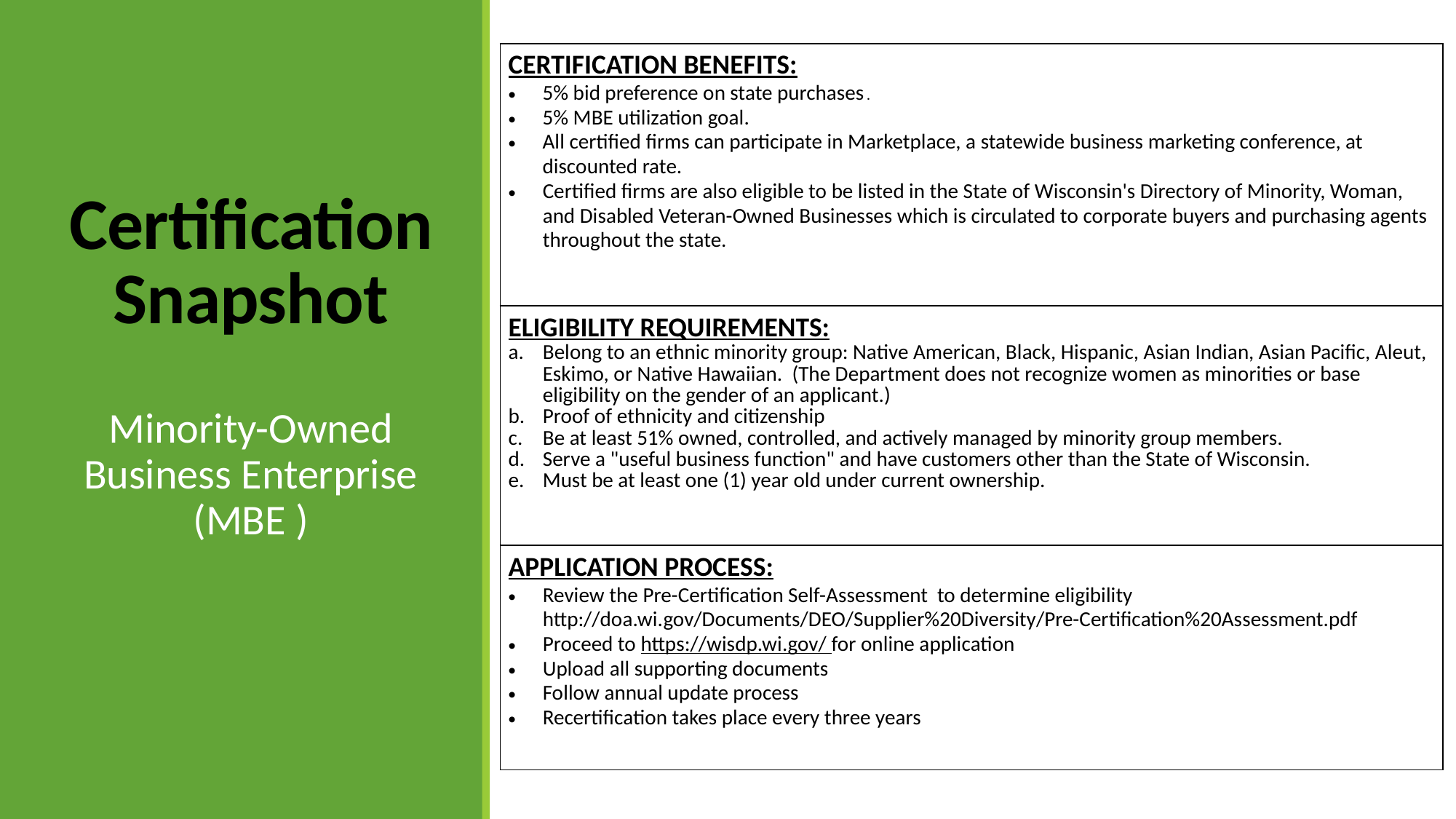

| CERTIFICATION BENEFITS: 5% bid preference on state purchases . 5% MBE utilization goal. All certified firms can participate in Marketplace, a statewide business marketing conference, at discounted rate. Certified firms are also eligible to be listed in the State of Wisconsin's Directory of Minority, Woman, and Disabled Veteran-Owned Businesses which is circulated to corporate buyers and purchasing agents throughout the state. |
| --- |
| ELIGIBILITY REQUIREMENTS: Belong to an ethnic minority group: Native American, Black, Hispanic, Asian Indian, Asian Pacific, Aleut, Eskimo, or Native Hawaiian.  (The Department does not recognize women as minorities or base eligibility on the gender of an applicant.) Proof of ethnicity and citizenship Be at least 51% owned, controlled, and actively managed by minority group members. Serve a "useful business function" and have customers other than the State of Wisconsin. Must be at least one (1) year old under current ownership. |
| APPLICATION PROCESS: Review the Pre-Certification Self-Assessment to determine eligibility http://doa.wi.gov/Documents/DEO/Supplier%20Diversity/Pre-Certification%20Assessment.pdf Proceed to https://wisdp.wi.gov/ for online application Upload all supporting documents Follow annual update process Recertification takes place every three years |
# Certification Snapshot

Minority-Owned Business Enterprise (MBE )